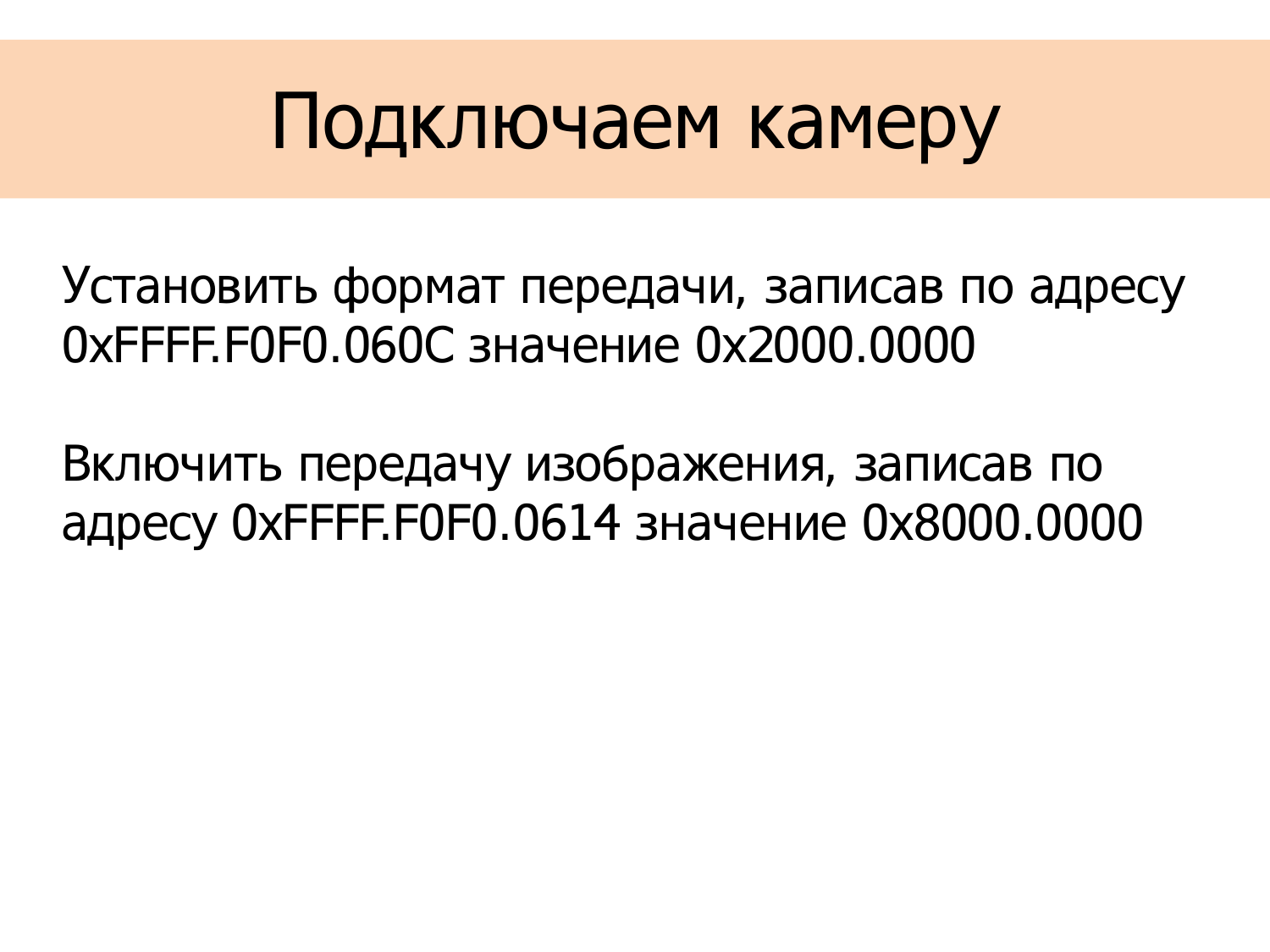

# Подключаем камеру
Установить формат передачи, записав по адресу 0xFFFF.F0F0.060C значение 0x2000.0000

Включить передачу изображения, записав по адресу 0xFFFF.F0F0.0614 значение 0x8000.0000